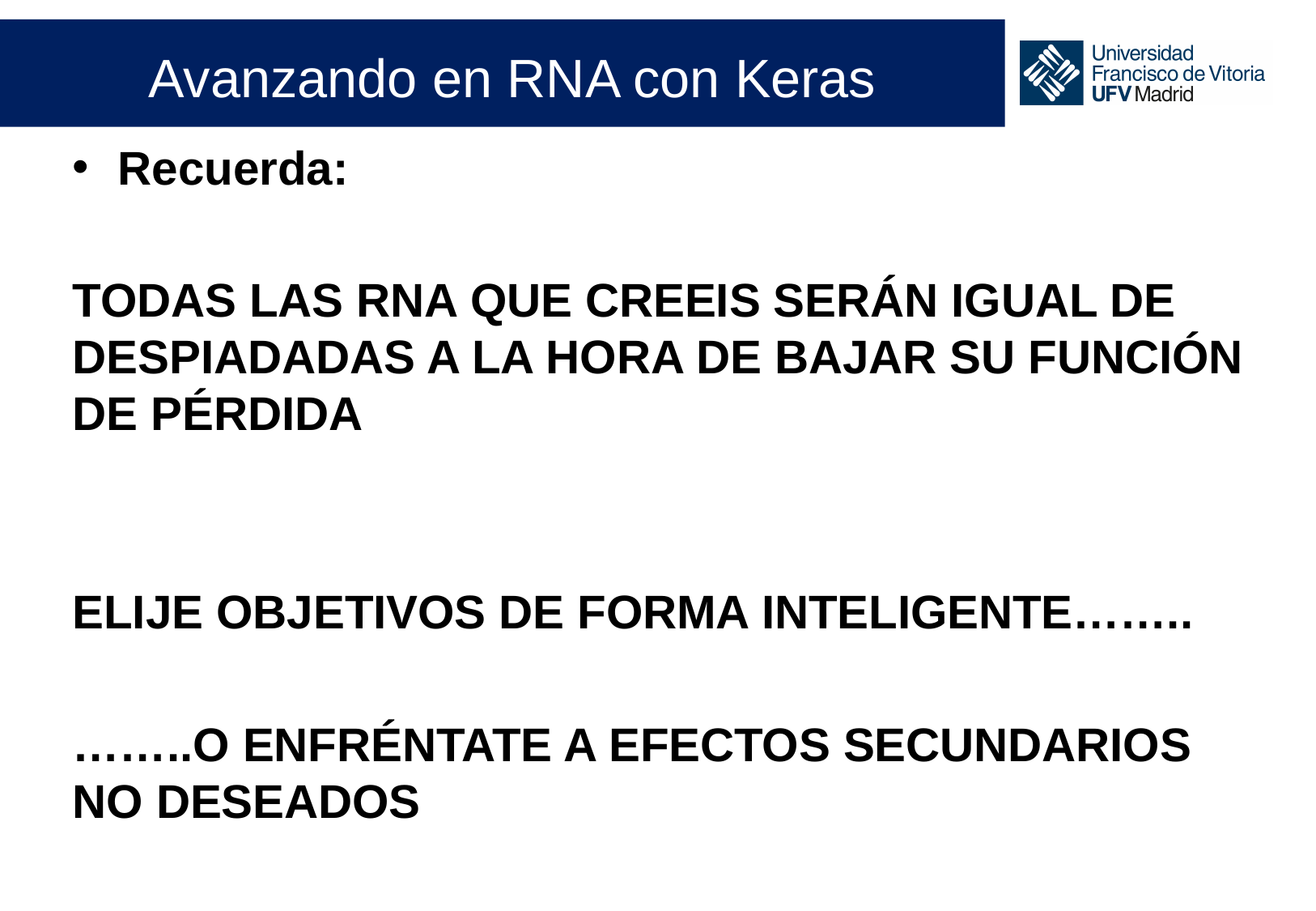

# Avanzando en RNA con Keras
Recuerda:

TODAS LAS RNA QUE CREEIS SERÁN IGUAL DE DESPIADADAS A LA HORA DE BAJAR SU FUNCIÓN DE PÉRDIDA

ELIJE OBJETIVOS DE FORMA INTELIGENTE……..

……..O ENFRÉNTATE A EFECTOS SECUNDARIOS NO DESEADOS